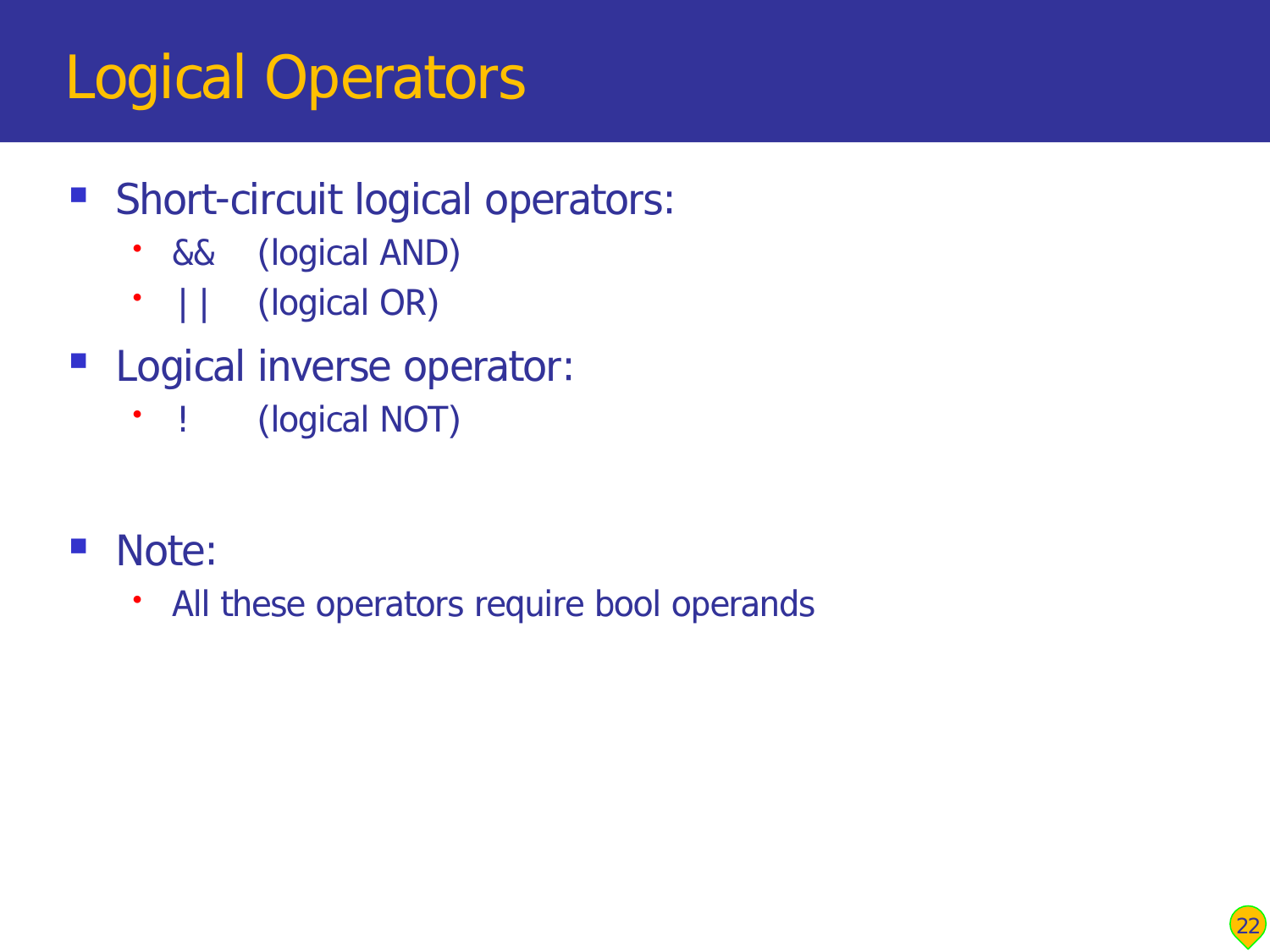

# Logical Operators
Short-circuit logical operators:
&&  (logical AND)
||  (logical OR)
Logical inverse operator:
!   (logical NOT)

Note:
All these operators require bool operands
22